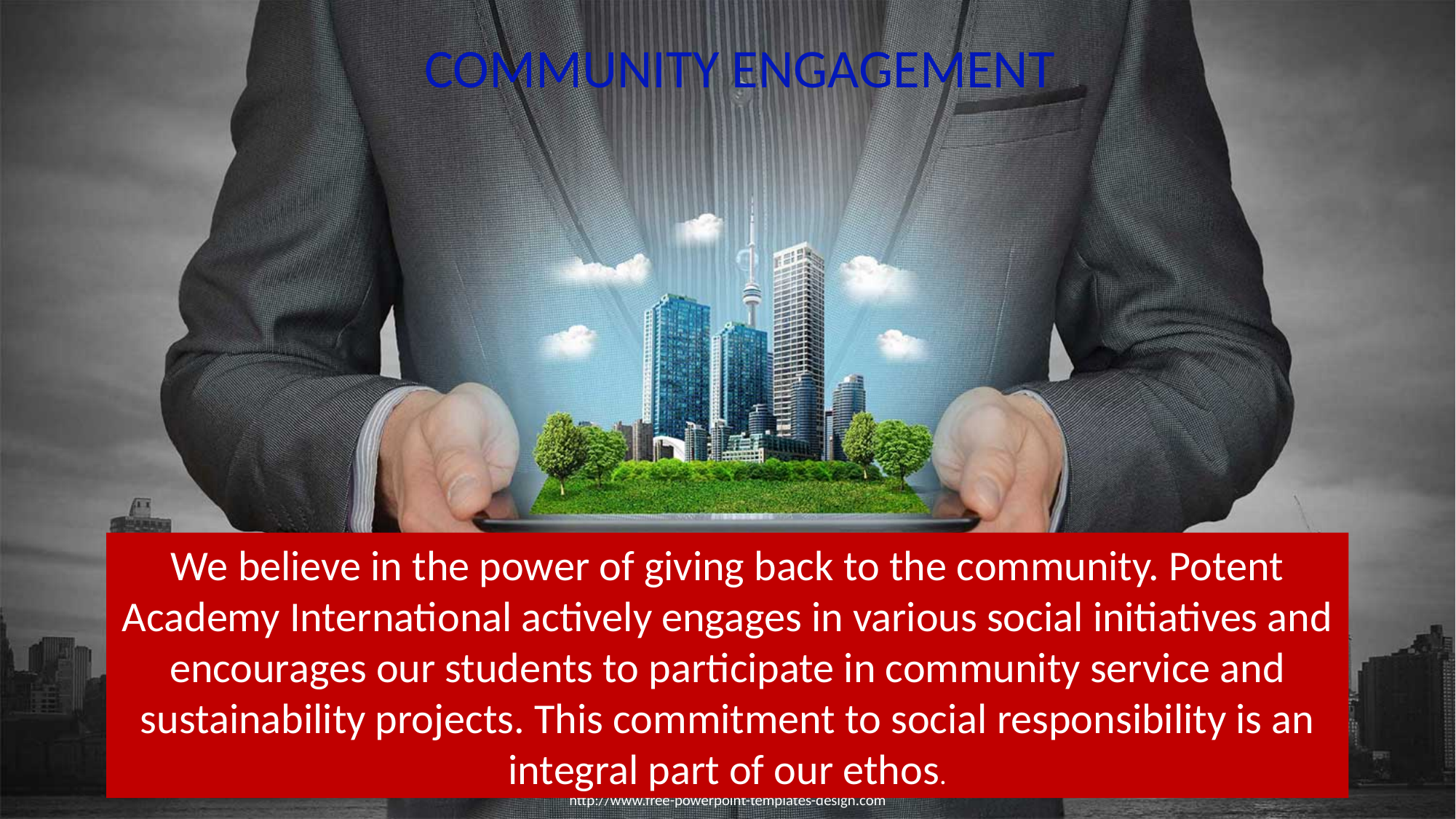

COMMUNITY ENGAGEMENT
We believe in the power of giving back to the community. Potent Academy International actively engages in various social initiatives and encourages our students to participate in community service and sustainability projects. This commitment to social responsibility is an integral part of our ethos.
http://www.free-powerpoint-templates-design.com